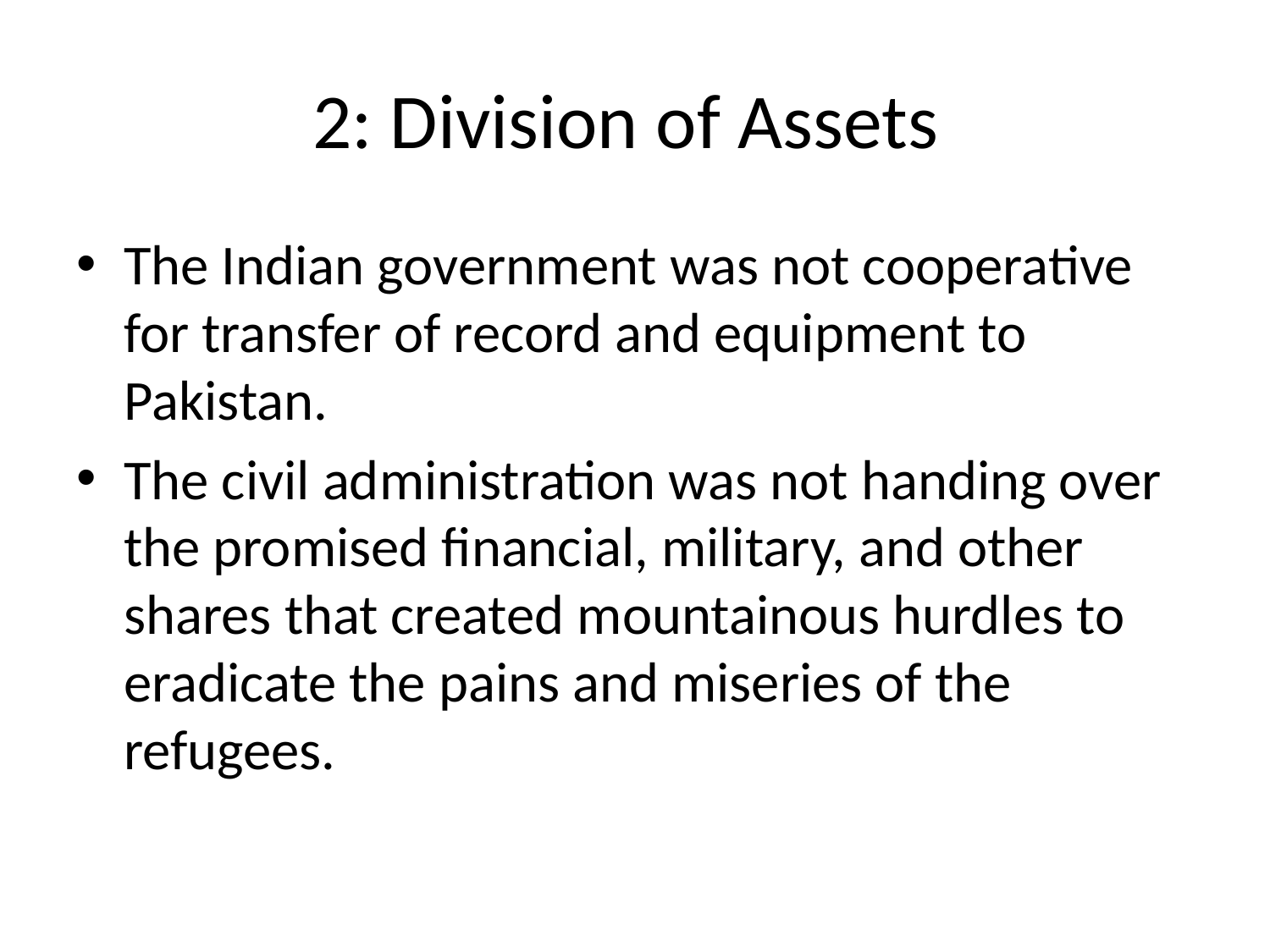

# 2: Division of Assets
The Indian government was not cooperative for transfer of record and equipment to Pakistan.
The civil administration was not handing over the promised financial, military, and other shares that created mountainous hurdles to eradicate the pains and miseries of the refugees.